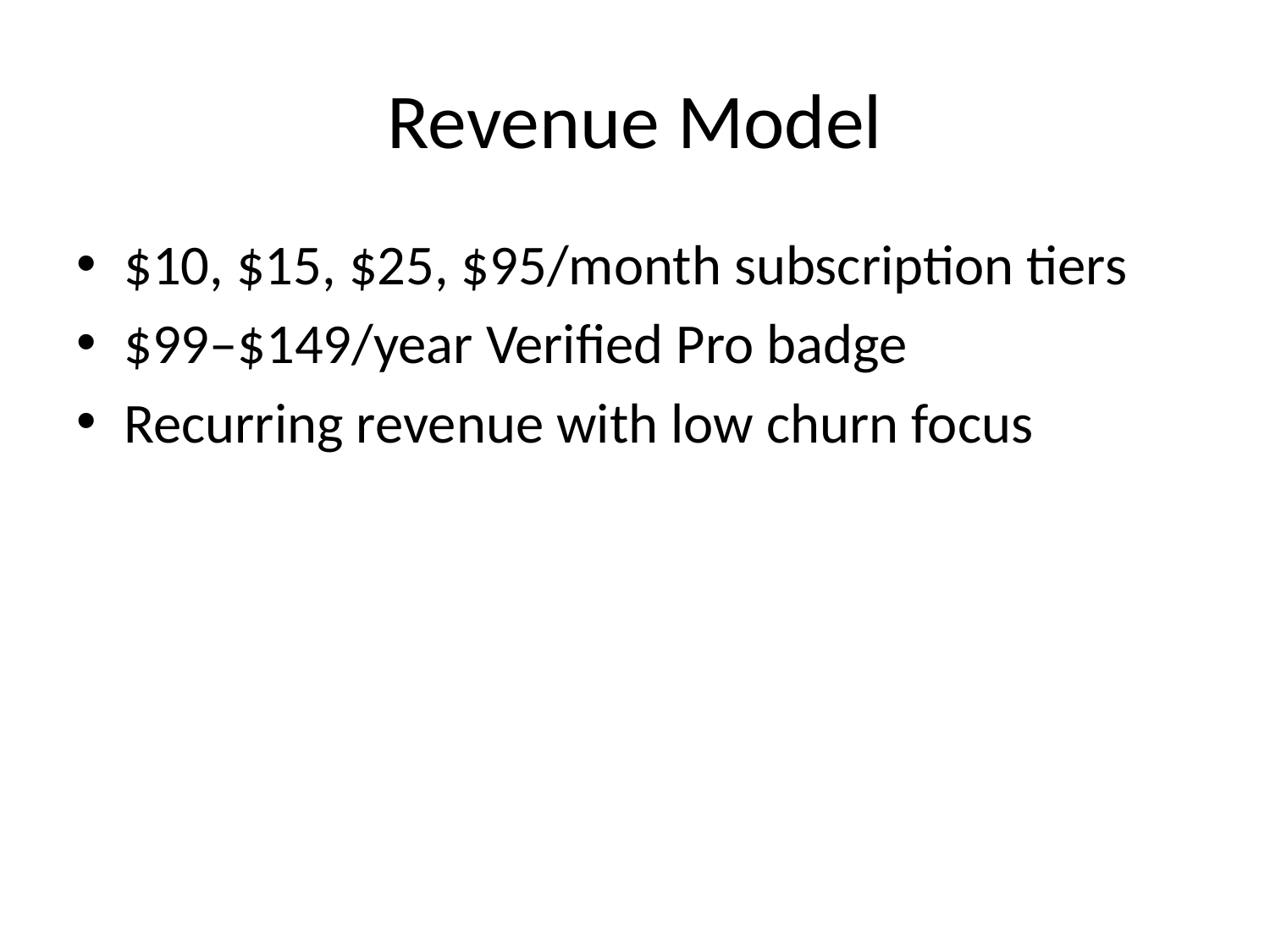

# Revenue Model
$10, $15, $25, $95/month subscription tiers
$99–$149/year Verified Pro badge
Recurring revenue with low churn focus